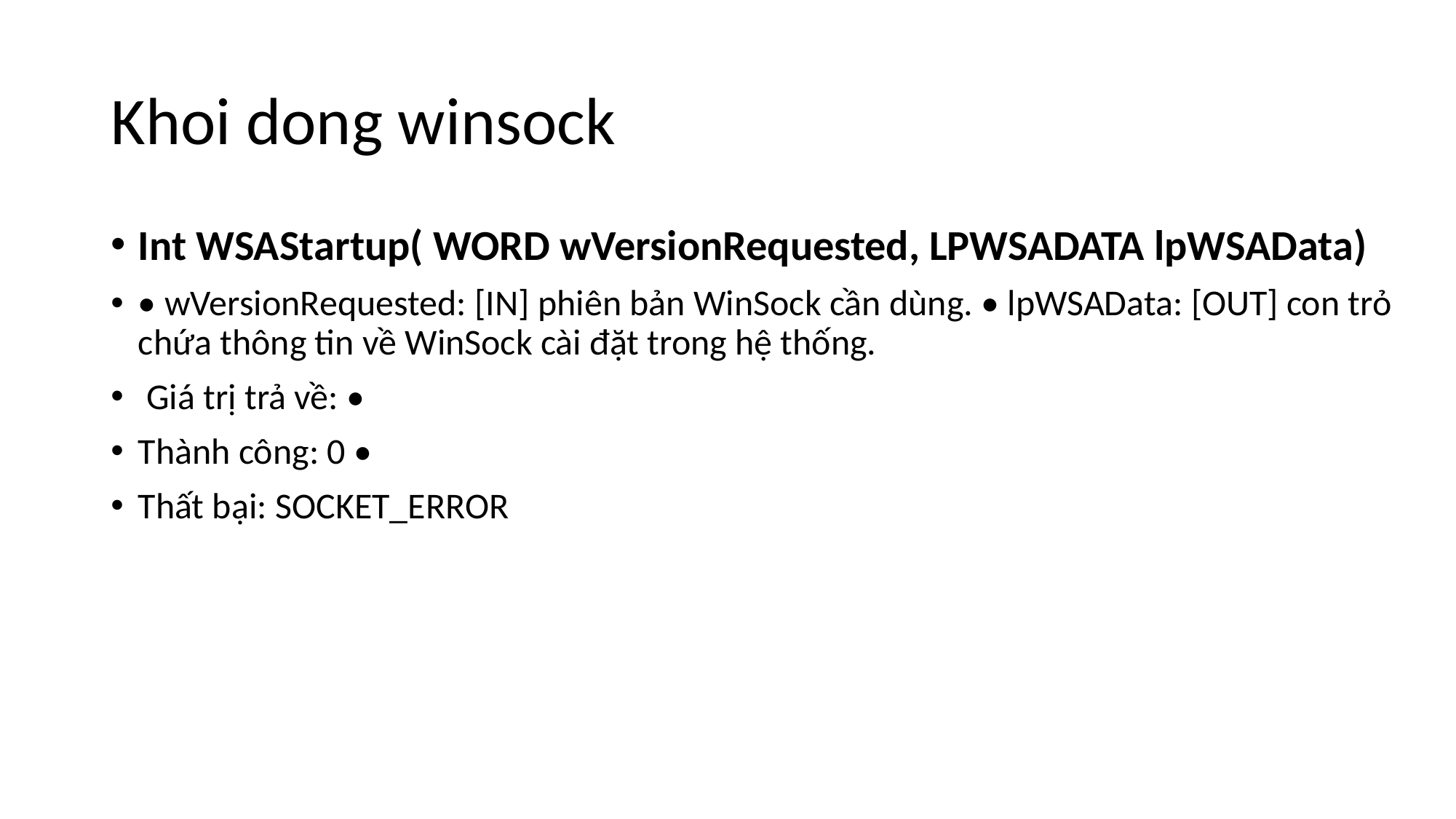

# Khoi dong winsock
Int WSAStartup( WORD wVersionRequested, LPWSADATA lpWSAData)
• wVersionRequested: [IN] phiên bản WinSock cần dùng. • lpWSAData: [OUT] con trỏ chứa thông tin về WinSock cài đặt trong hệ thống.
 Giá trị trả về: •
Thành công: 0 •
Thất bại: SOCKET_ERROR